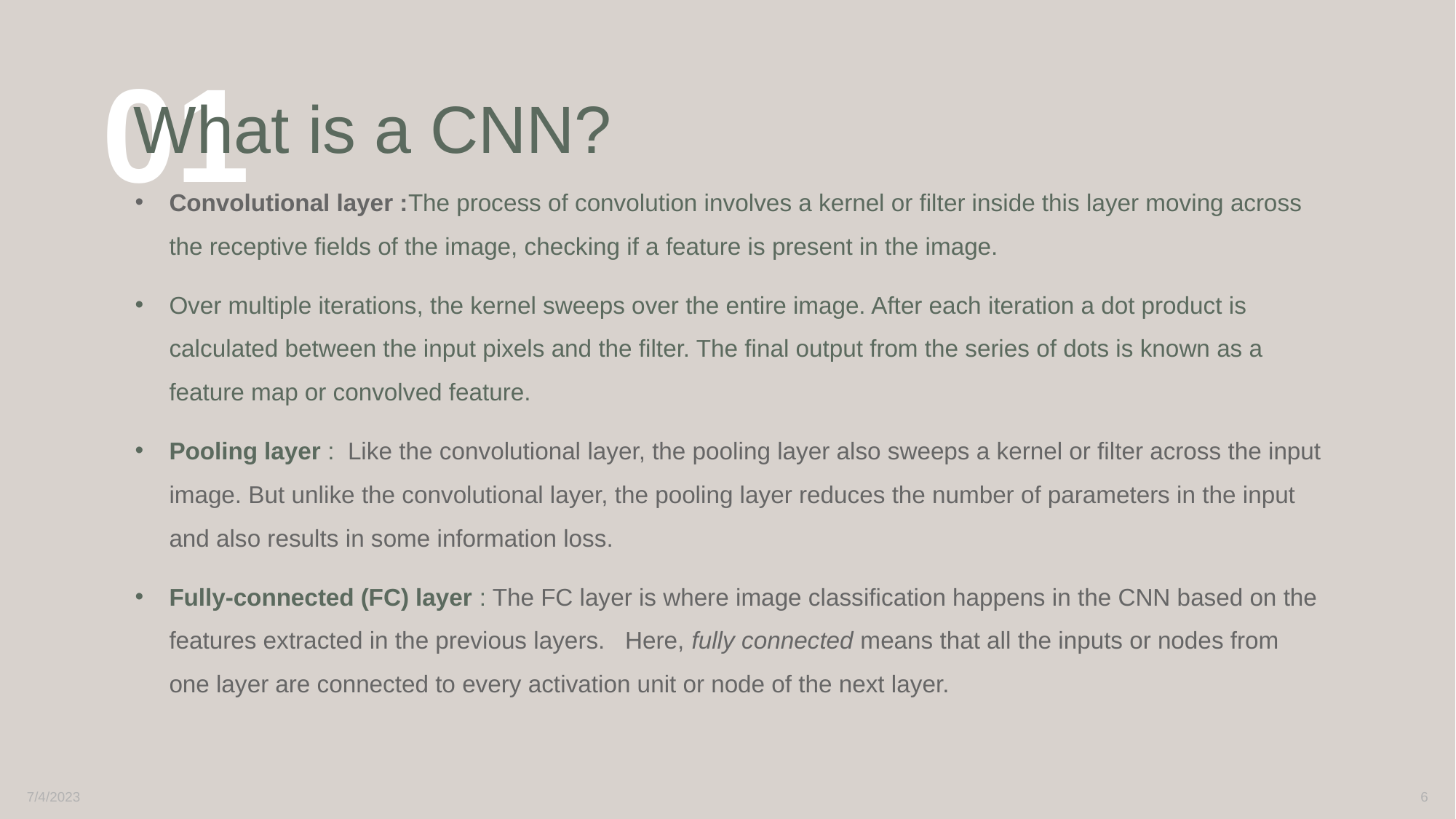

# What is a CNN?
01
Convolutional layer :The process of convolution involves a kernel or filter inside this layer moving across the receptive fields of the image, checking if a feature is present in the image.
Over multiple iterations, the kernel sweeps over the entire image. After each iteration a dot product is calculated between the input pixels and the filter. The final output from the series of dots is known as a feature map or convolved feature.
Pooling layer :  Like the convolutional layer, the pooling layer also sweeps a kernel or filter across the input image. But unlike the convolutional layer, the pooling layer reduces the number of parameters in the input and also results in some information loss.
Fully-connected (FC) layer : The FC layer is where image classification happens in the CNN based on the features extracted in the previous layers.   Here, fully connected means that all the inputs or nodes from one layer are connected to every activation unit or node of the next layer.

7/4/2023
6